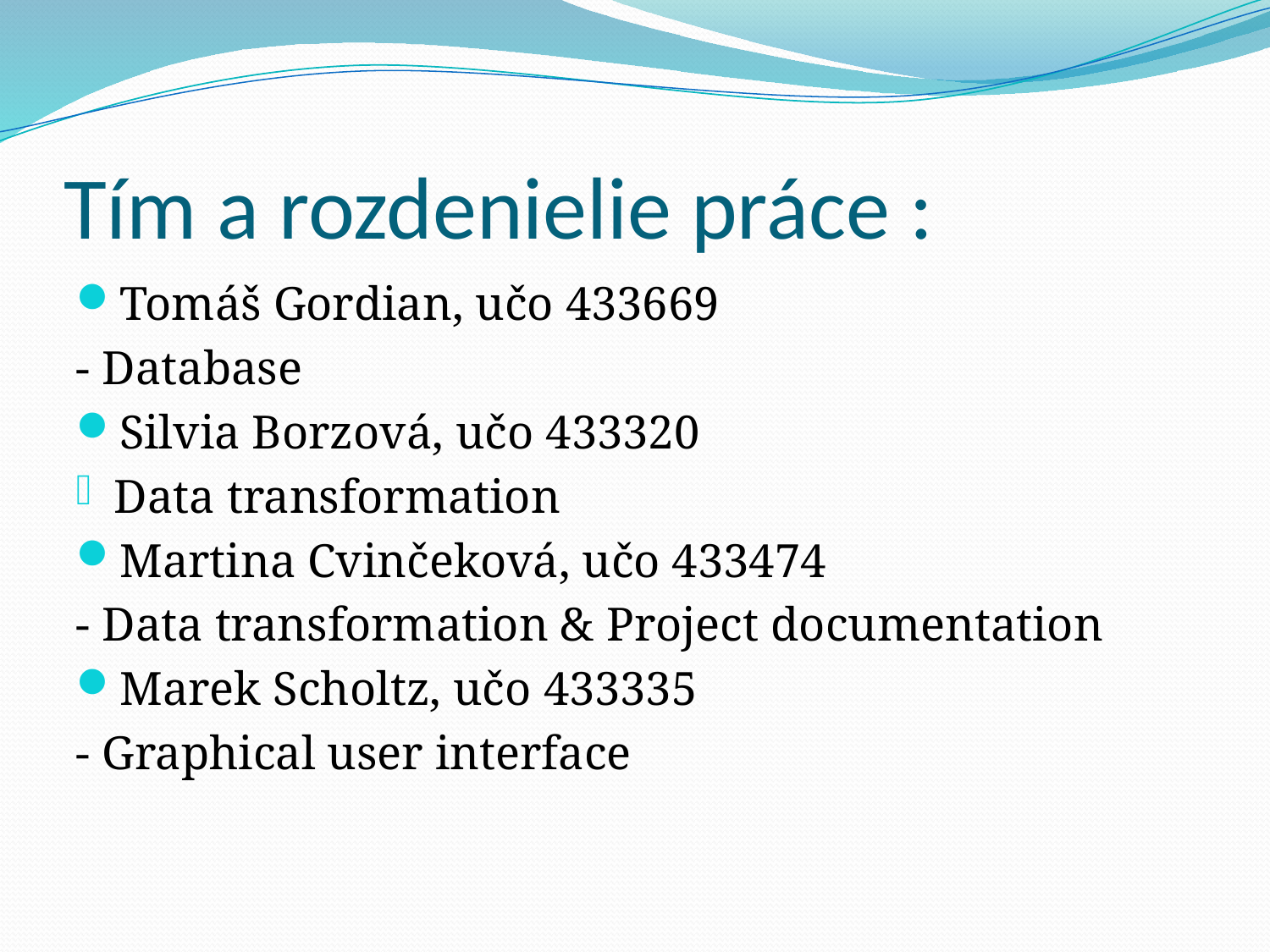

# Tím a rozdenielie práce :
Tomáš Gordian, učo 433669
- Database
Silvia Borzová, učo 433320
Data transformation
Martina Cvinčeková, učo 433474
- Data transformation & Project documentation
Marek Scholtz, učo 433335
- Graphical user interface